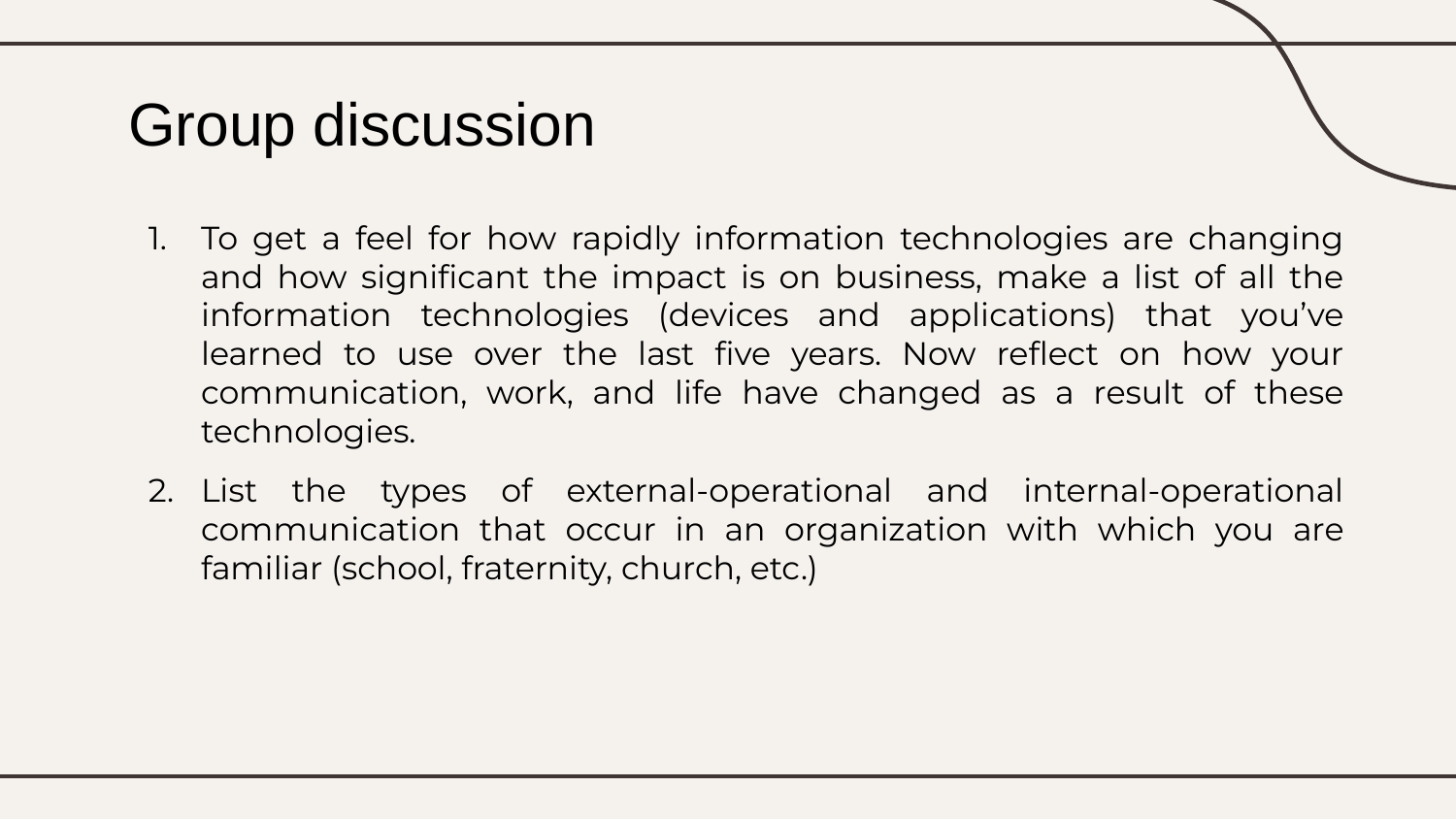

# Group discussion
To get a feel for how rapidly information technologies are changing and how significant the impact is on business, make a list of all the information technologies (devices and applications) that you’ve learned to use over the last five years. Now reflect on how your communication, work, and life have changed as a result of these technologies.
List the types of external-operational and internal-operational communication that occur in an organization with which you are familiar (school, fraternity, church, etc.)